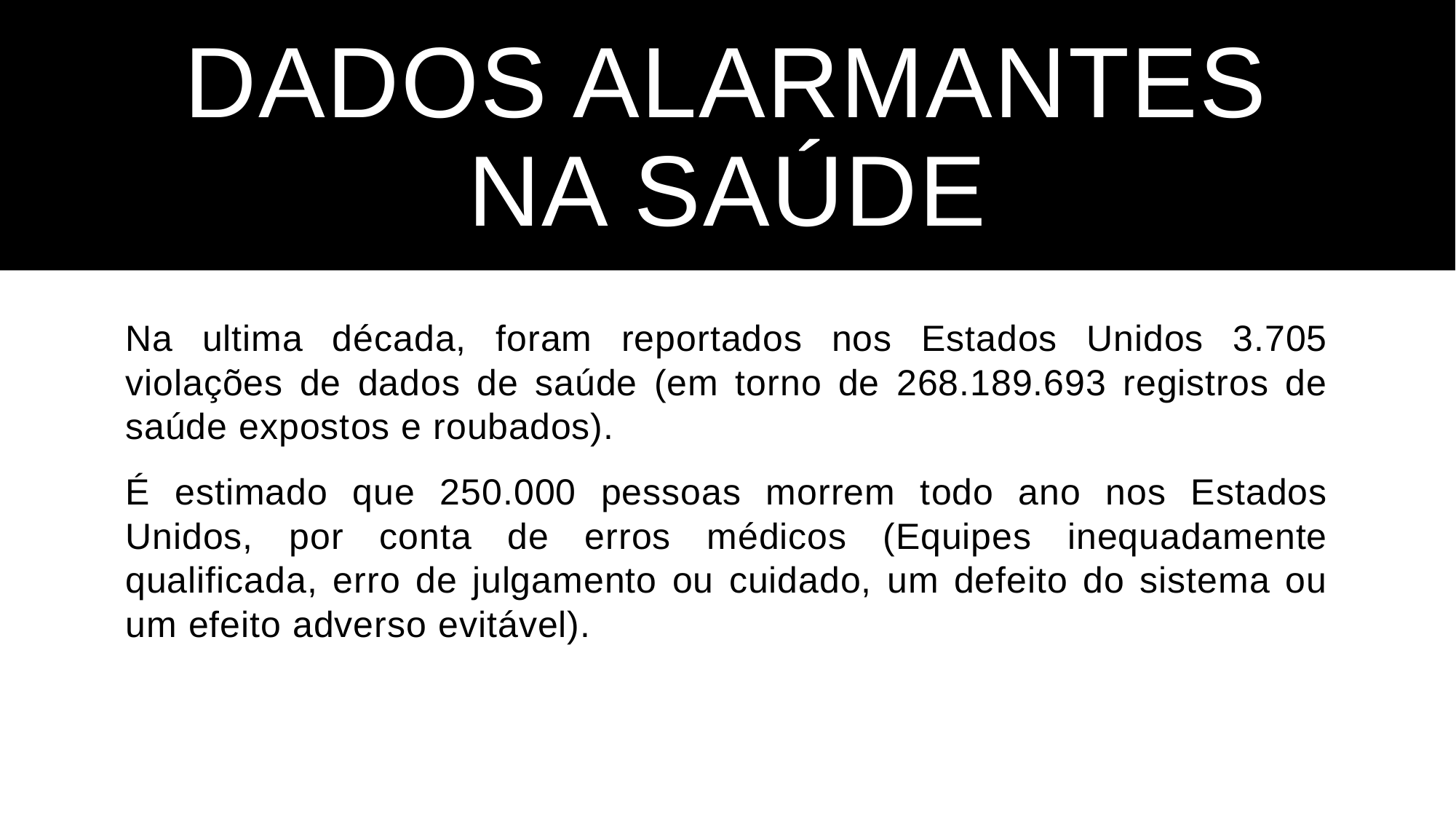

# Dados alarmantes na saúde
Na ultima década, foram reportados nos Estados Unidos 3.705 violações de dados de saúde (em torno de 268.189.693 registros de saúde expostos e roubados).
É estimado que 250.000 pessoas morrem todo ano nos Estados Unidos, por conta de erros médicos (Equipes inequadamente qualificada, erro de julgamento ou cuidado, um defeito do sistema ou um efeito adverso evitável).